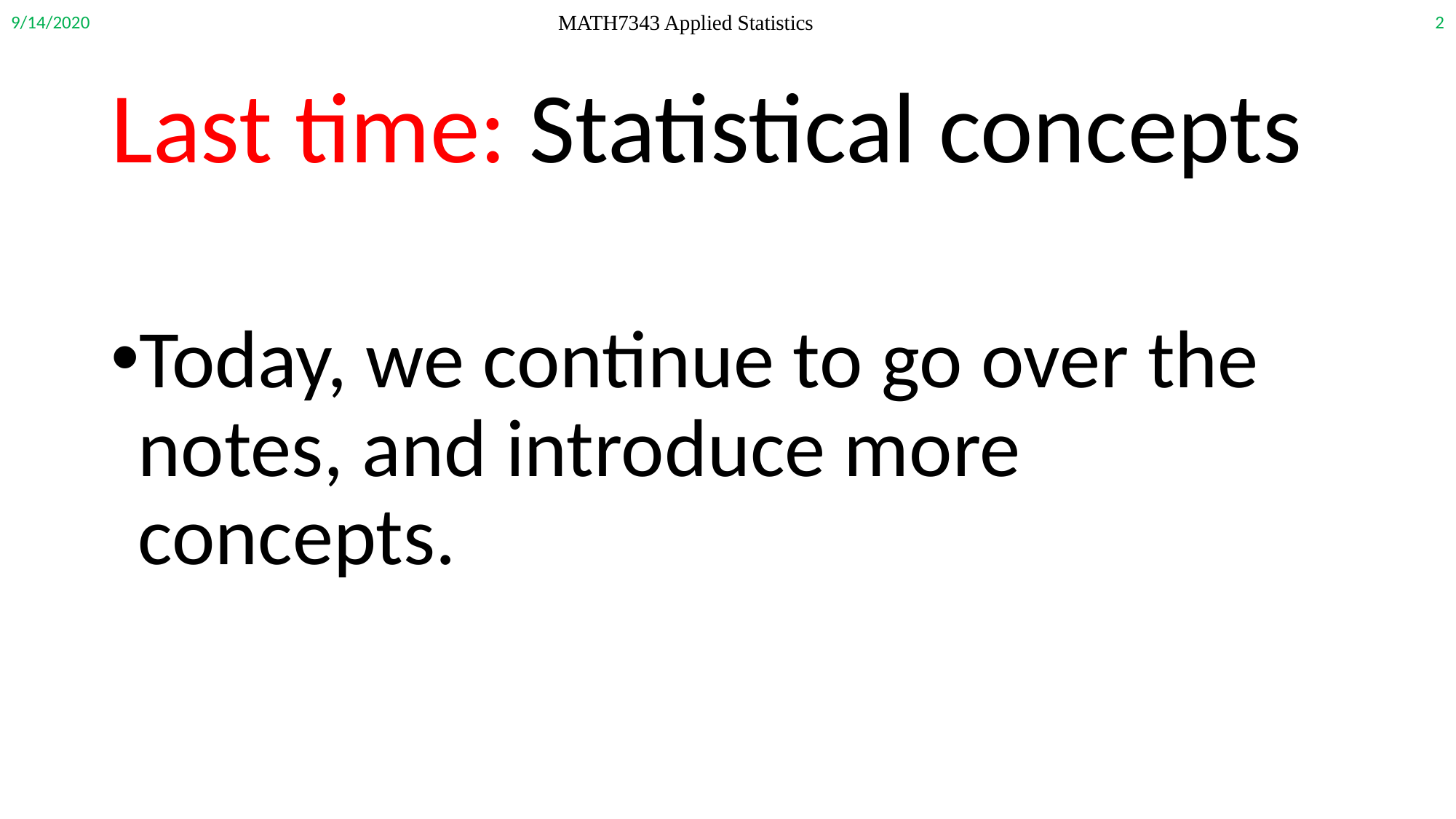

9/14/2020
2
MATH7343 Applied Statistics
# Last time: Statistical concepts
Today, we continue to go over the notes, and introduce more concepts.